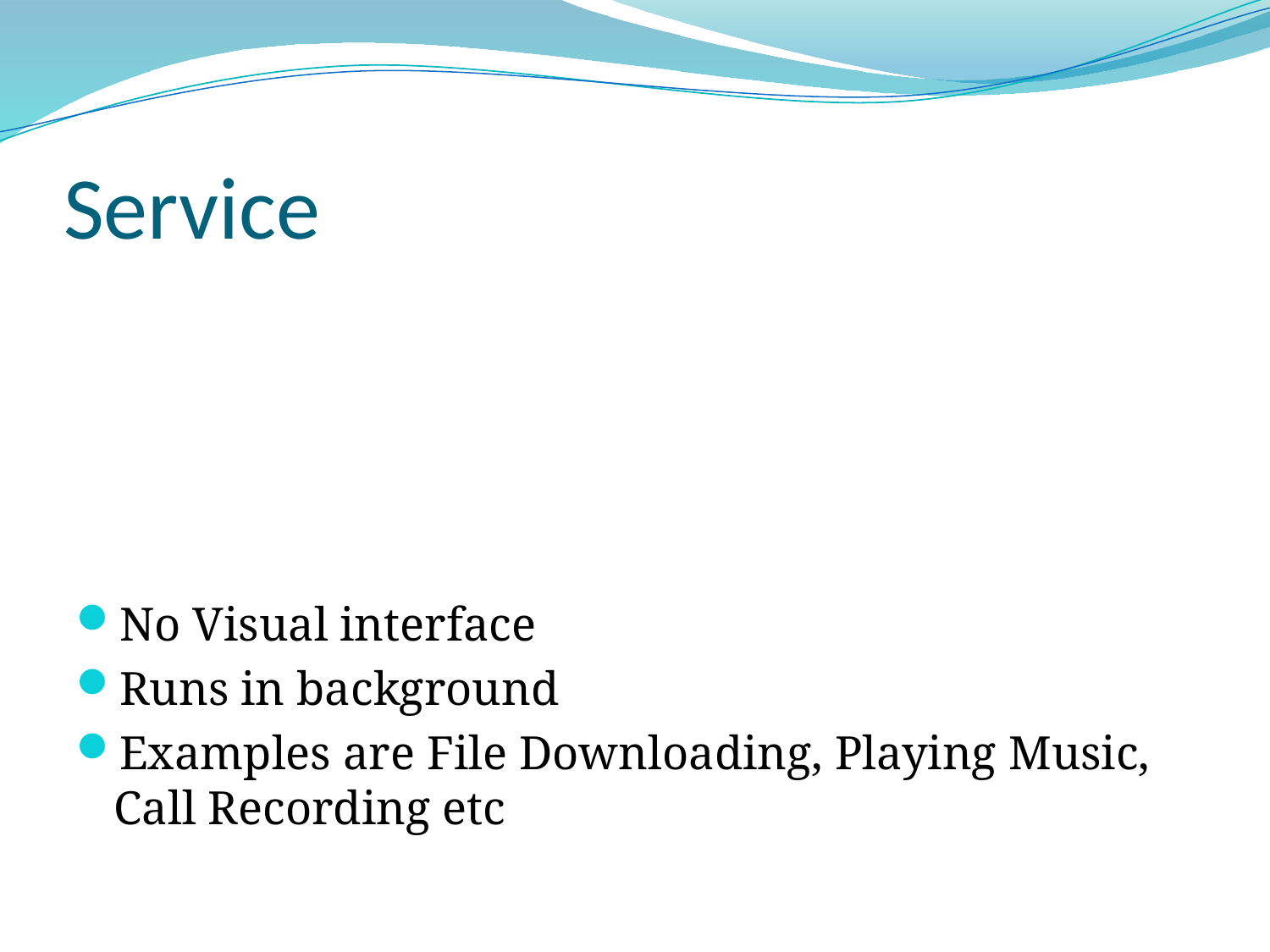

# Service

No Visual interface
Runs in background
Examples are File Downloading, Playing Music, Call Recording etc